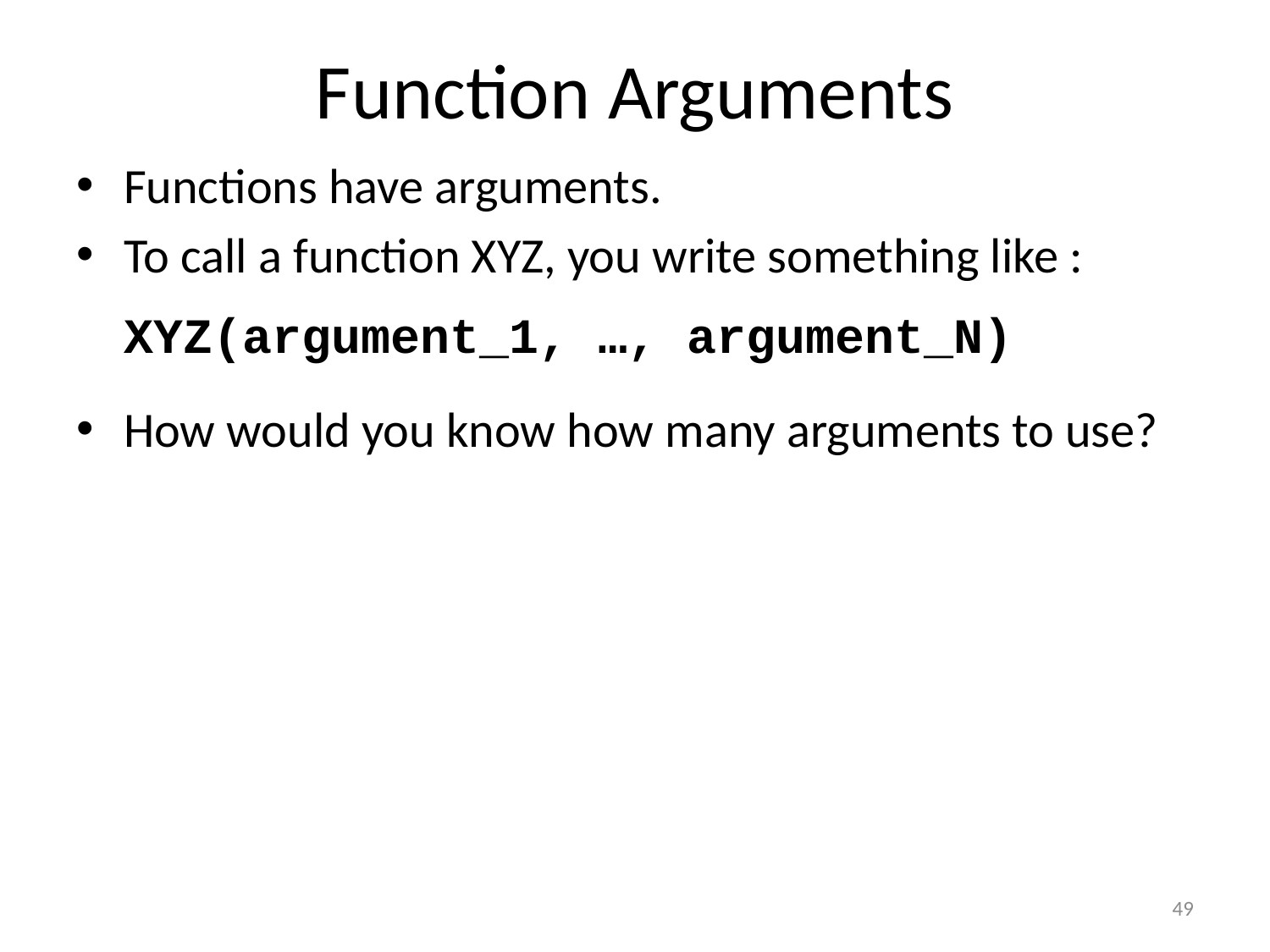

# Function Arguments
Functions have arguments.
To call a function XYZ, you write something like :
XYZ(argument_1, …, argument_N)

How would you know how many arguments to use?

49